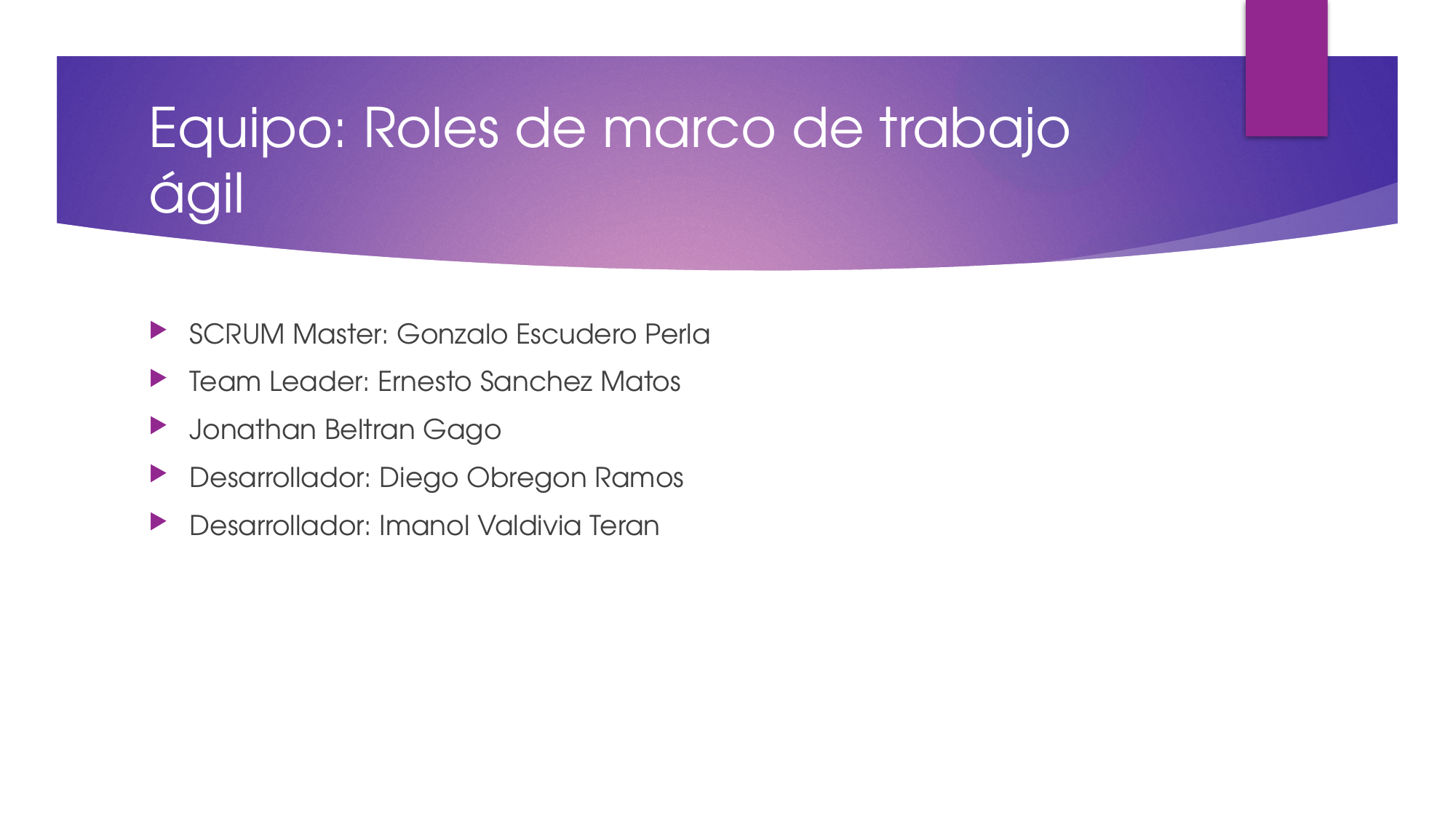

# Equipo: Roles de marco de trabajo ágil
SCRUM Master: Gonzalo Escudero Perla
Team Leader: Ernesto Sanchez Matos
Jonathan Beltran Gago
Desarrollador: Diego Obregon Ramos
Desarrollador: Imanol Valdivia Teran